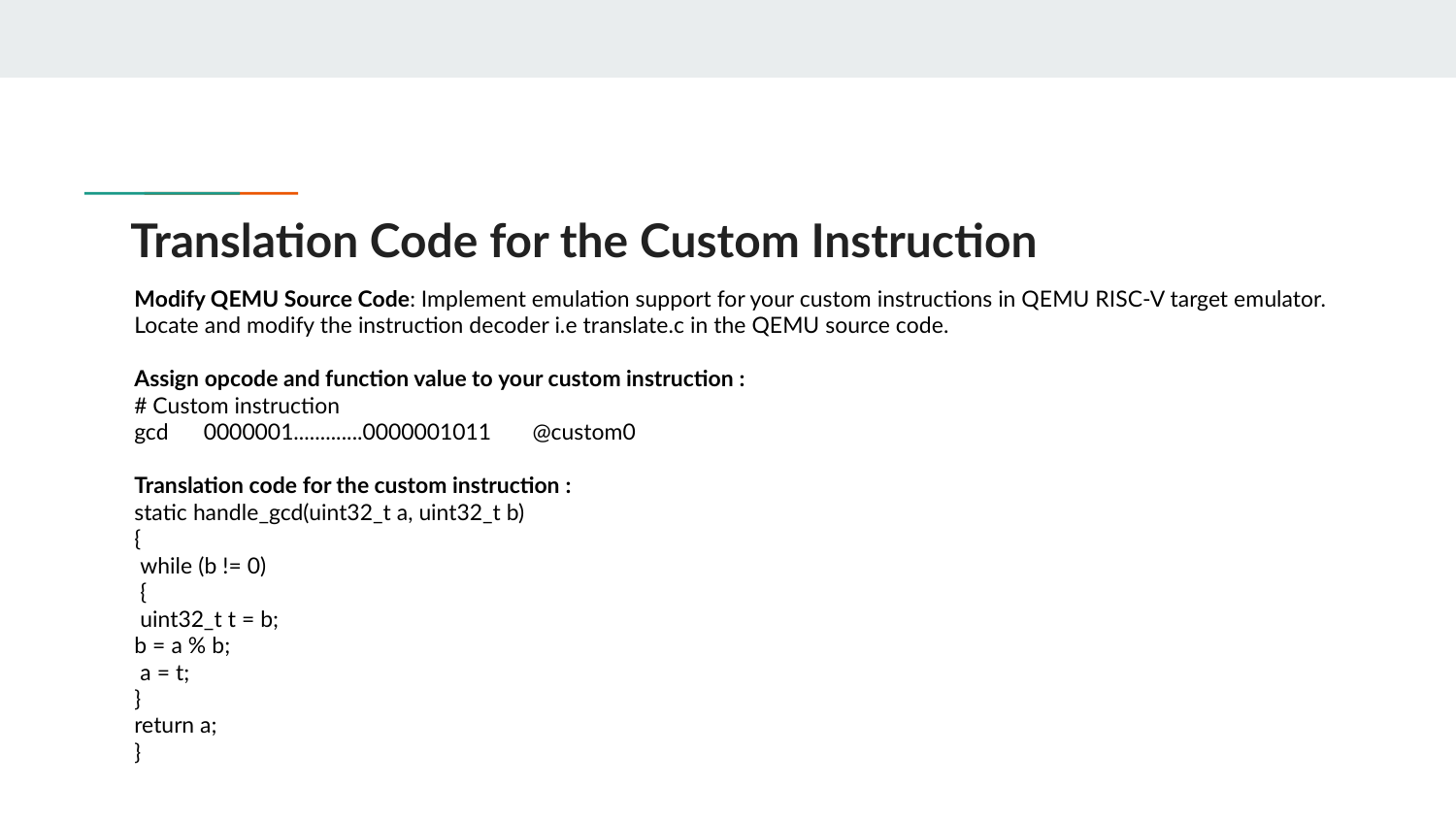

# Translation Code for the Custom Instruction
Modify QEMU Source Code: Implement emulation support for your custom instructions in QEMU RISC-V target emulator.
Locate and modify the instruction decoder i.e translate.c in the QEMU source code.

Assign opcode and function value to your custom instruction :
# Custom instruction
gcd      0000001.............0000001011       @custom0

Translation code for the custom instruction :
static handle_gcd(uint32_t a, uint32_t b)
{
 while (b != 0)
 {
 uint32_t t = b;
b = a % b;
 a = t;
}
return a;
}